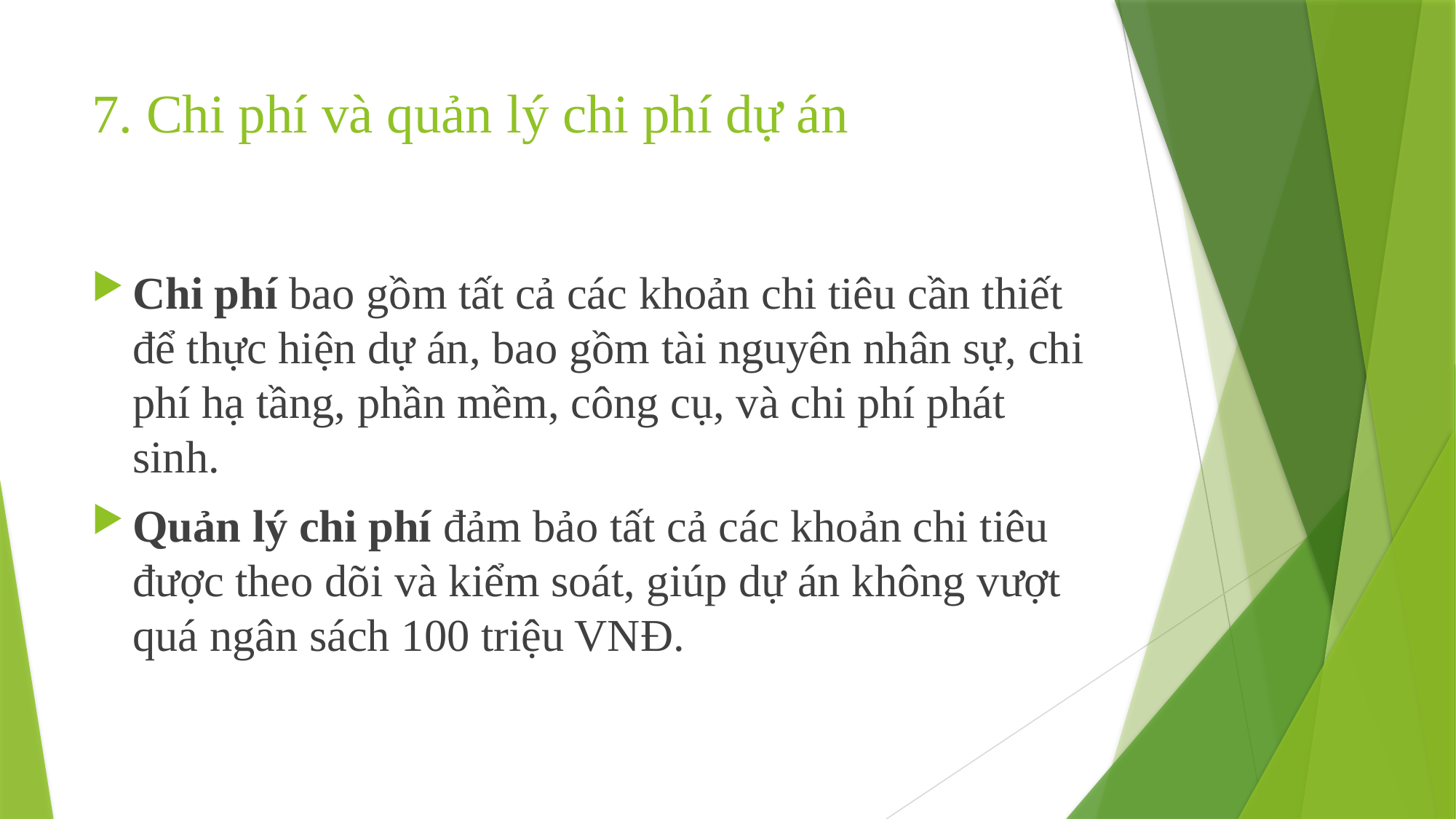

# 7. Chi phí và quản lý chi phí dự án
Chi phí bao gồm tất cả các khoản chi tiêu cần thiết để thực hiện dự án, bao gồm tài nguyên nhân sự, chi phí hạ tầng, phần mềm, công cụ, và chi phí phát sinh.
Quản lý chi phí đảm bảo tất cả các khoản chi tiêu được theo dõi và kiểm soát, giúp dự án không vượt quá ngân sách 100 triệu VNĐ.